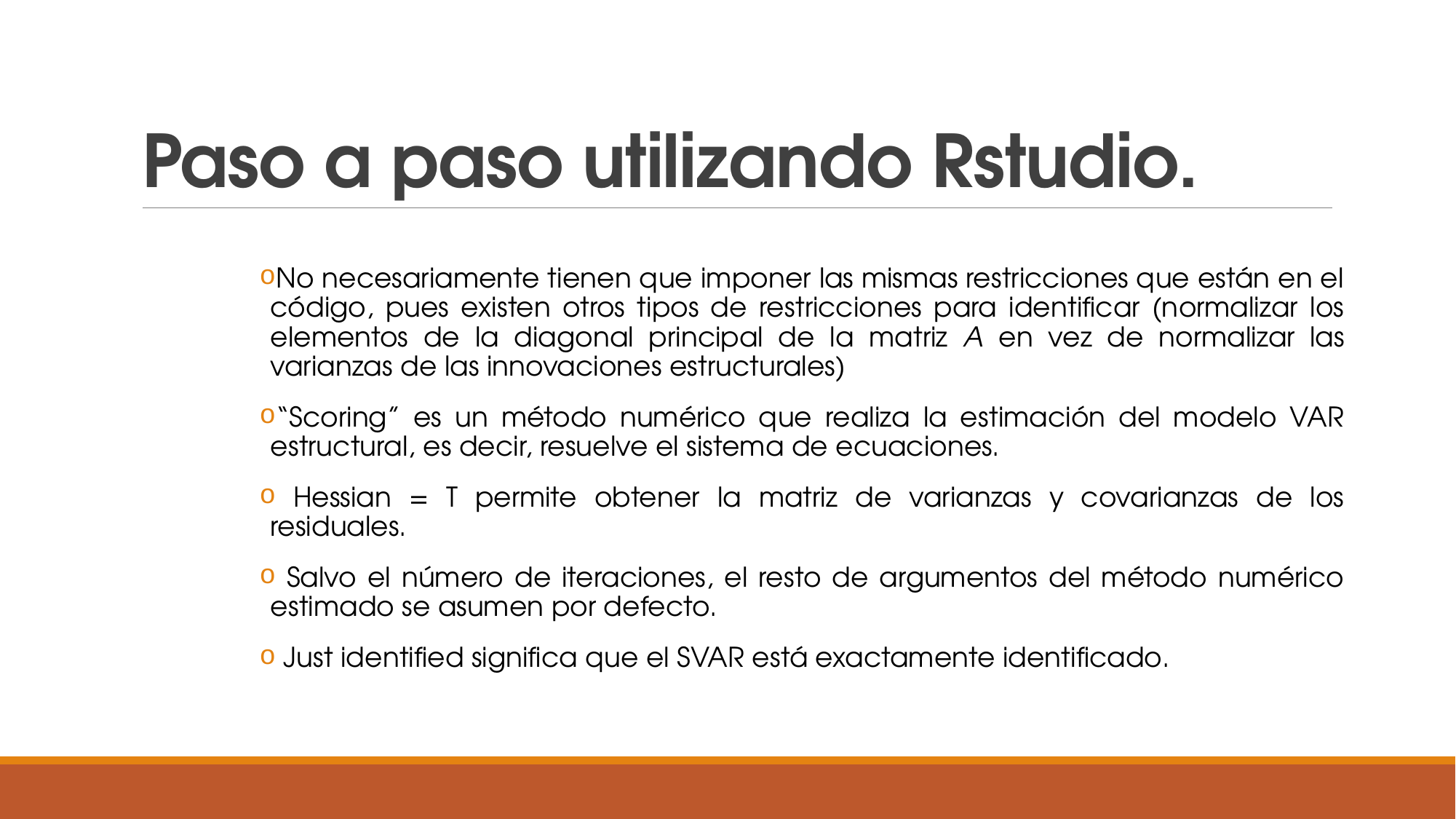

# Paso a paso utilizando Rstudio.

No necesariamente tienen que imponer las mismas restricciones que están en el código, pues existen otros tipos de restricciones para identificar (normalizar los elementos de la diagonal principal de la matriz A en vez de normalizar las varianzas de las innovaciones estructurales)
“Scoring” es un método numérico que realiza la estimación del modelo VAR estructural, es decir, resuelve el sistema de ecuaciones.
 Hessian = T permite obtener la matriz de varianzas y covarianzas de los residuales.
 Salvo el número de iteraciones, el resto de argumentos del método numérico estimado se asumen por defecto.
 Just identified significa que el SVAR está exactamente identificado.